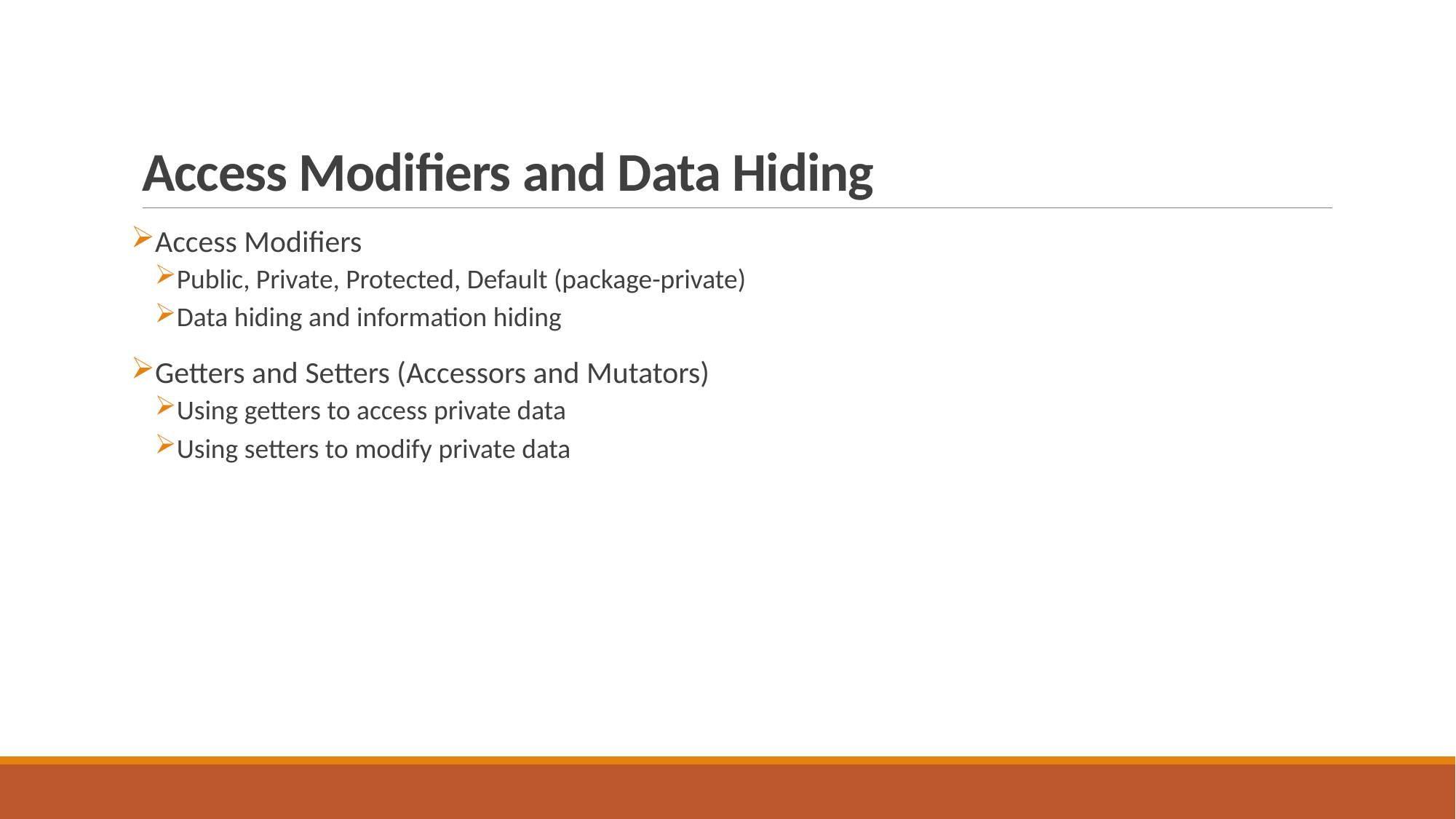

# Access Modifiers and Data Hiding
Access Modifiers
Public, Private, Protected, Default (package-private)
Data hiding and information hiding
Getters and Setters (Accessors and Mutators)
Using getters to access private data
Using setters to modify private data